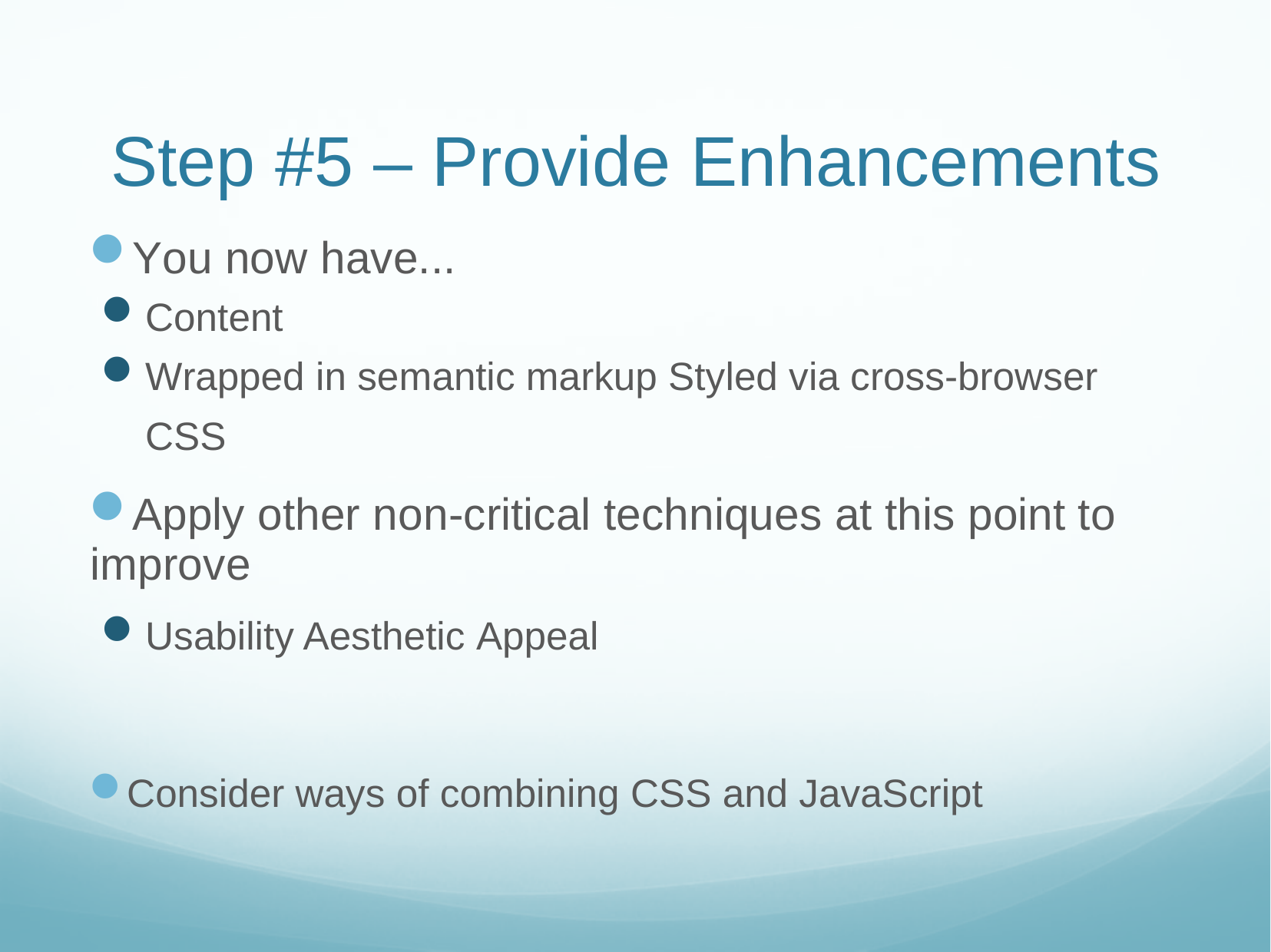

# Step #5 – Provide Enhancements
You now have...
Content
Wrapped in semantic markup Styled via cross-browser CSS
Apply other non-critical techniques at this point to improve
Usability Aesthetic Appeal

Consider ways of combining CSS and JavaScript